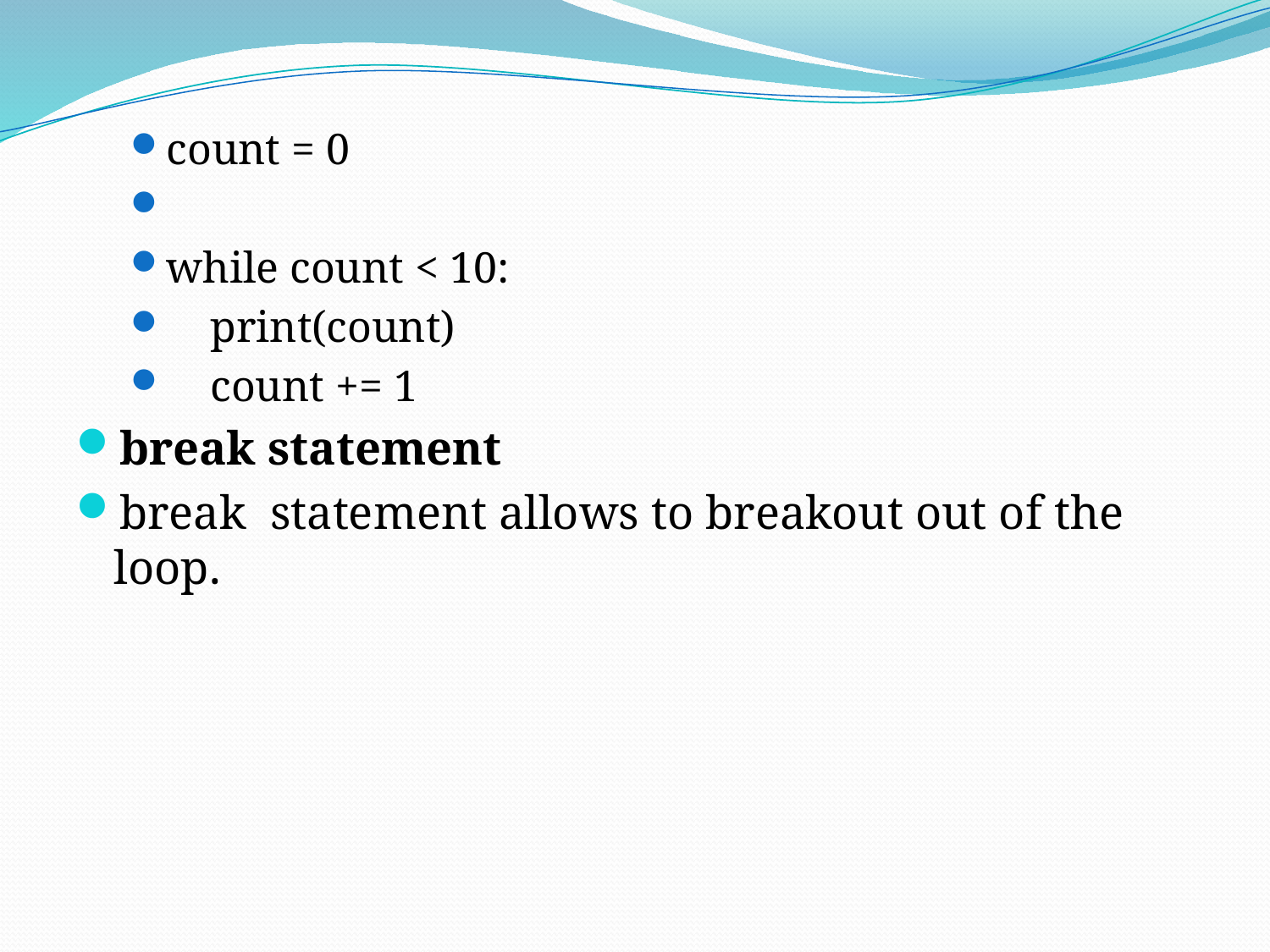

count = 0

while count < 10:
    print(count)
    count += 1
break statement
break  statement allows to breakout out of the loop.